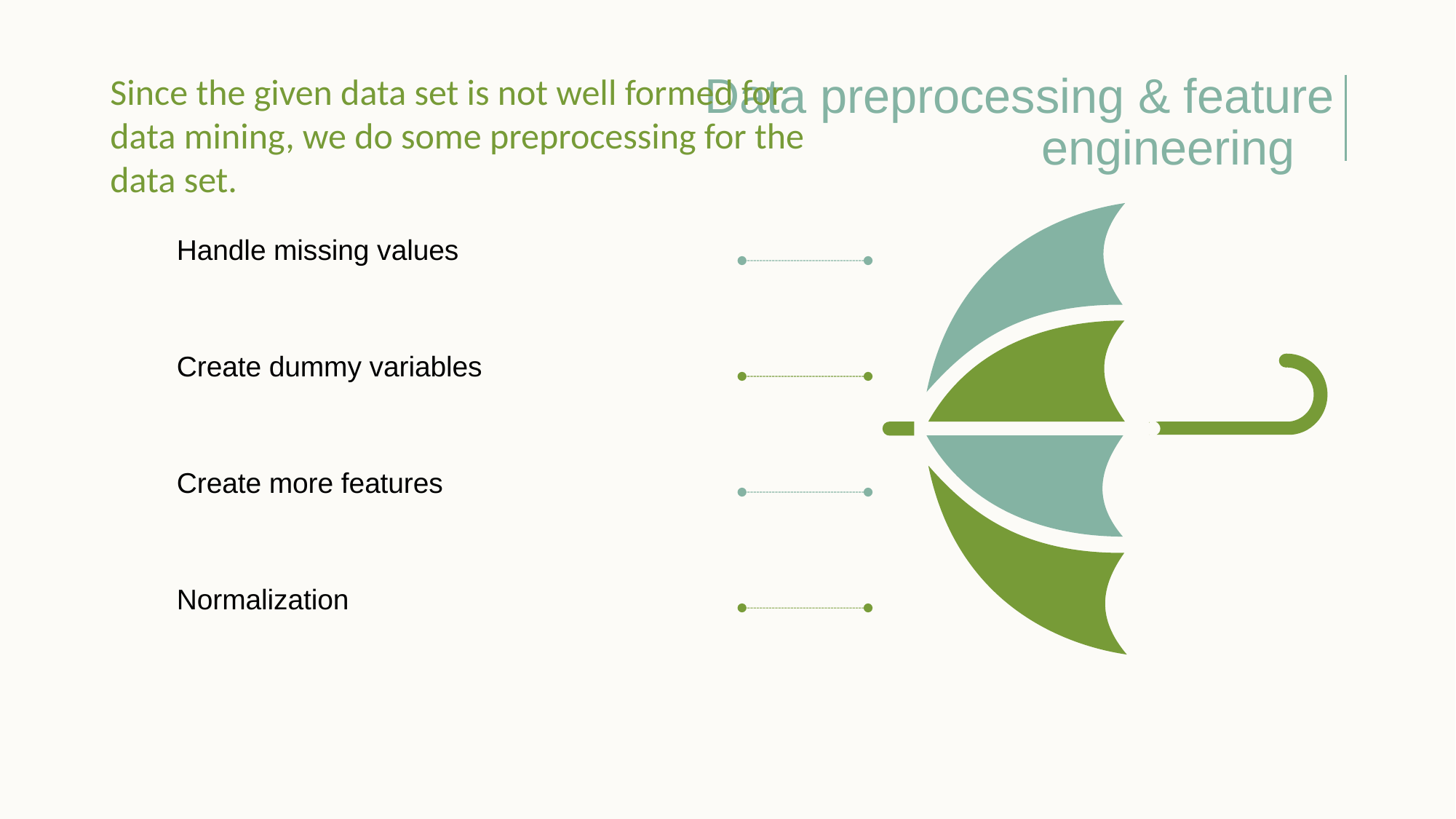

Since the given data set is not well formed for data mining, we do some preprocessing for the data set.
Data preprocessing & feature engineering

Handle missing values
Create dummy variables
Create more features ​
Normalization